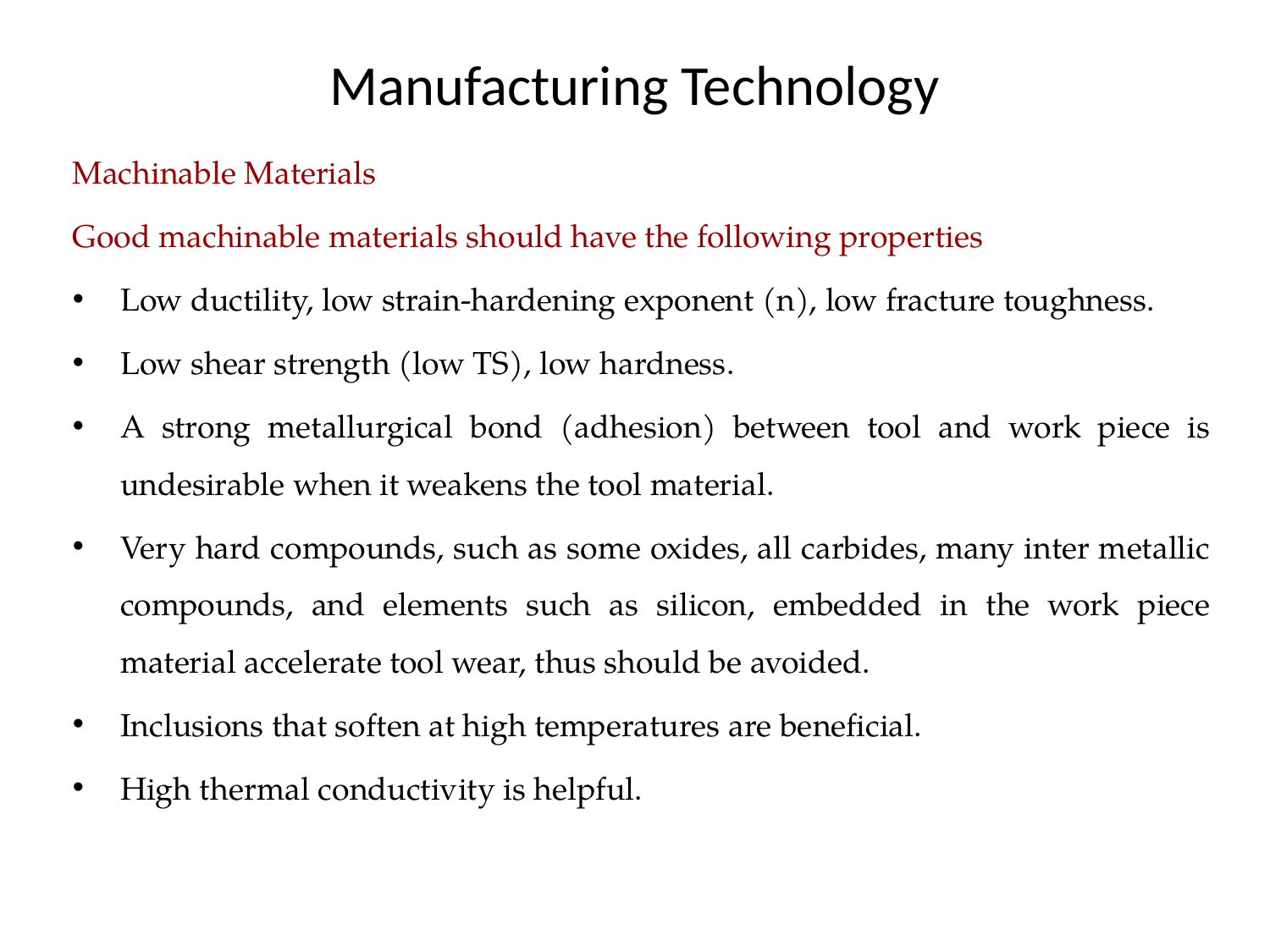

# Manufacturing Technology
Machinable Materials
Good machinable materials should have the following properties
Low ductility, low strain-hardening exponent (n), low fracture toughness.
Low shear strength (low TS), low hardness.
A strong metallurgical bond (adhesion) between tool and work piece is undesirable when it weakens the tool material.
Very hard compounds, such as some oxides, all carbides, many inter metallic compounds, and elements such as silicon, embedded in the work piece material accelerate tool wear, thus should be avoided.
Inclusions that soften at high temperatures are beneficial.
High thermal conductivity is helpful.